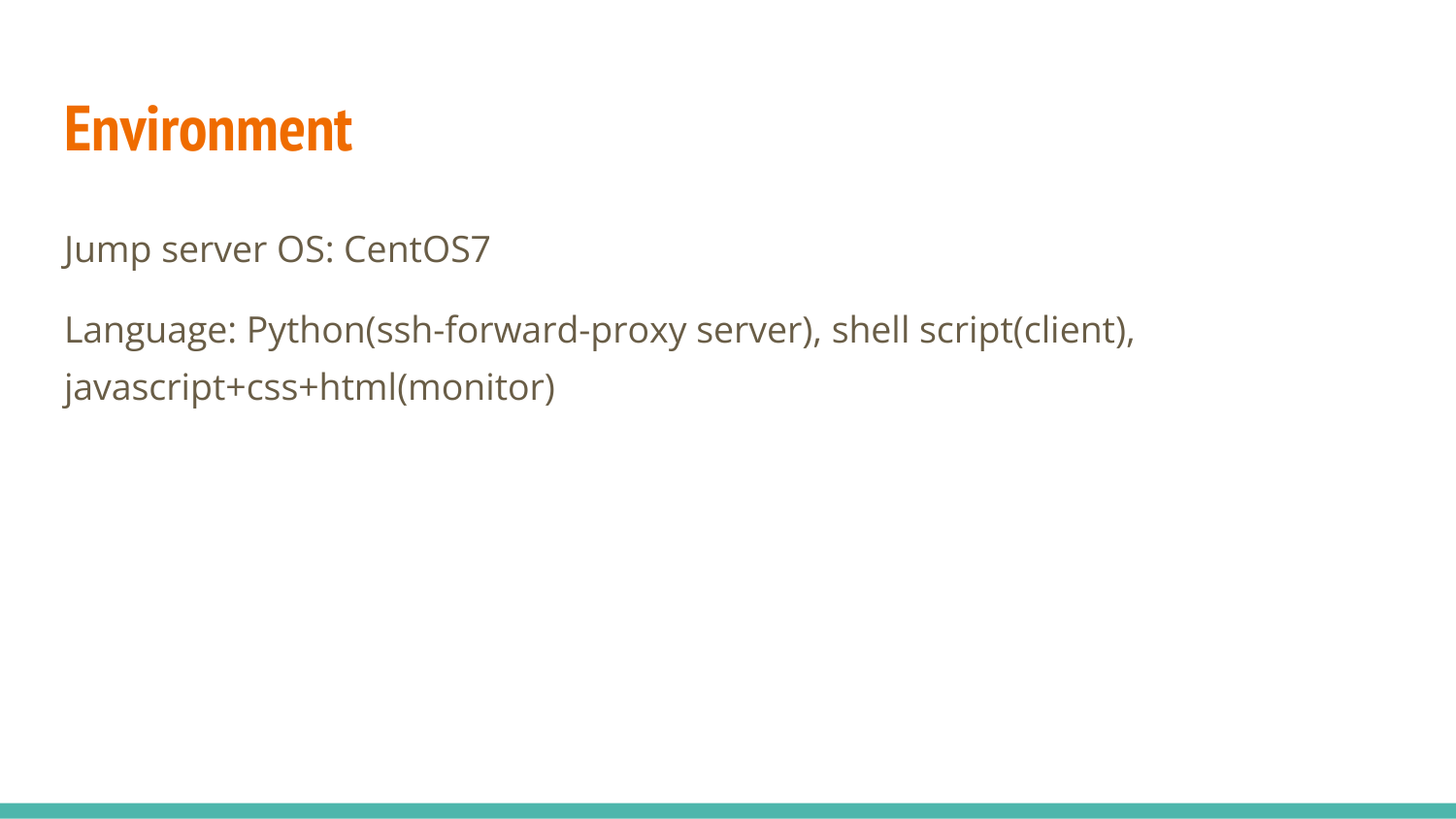

# Environment
Jump server OS: CentOS7
Language: Python(ssh-forward-proxy server), shell script(client), javascript+css+html(monitor)